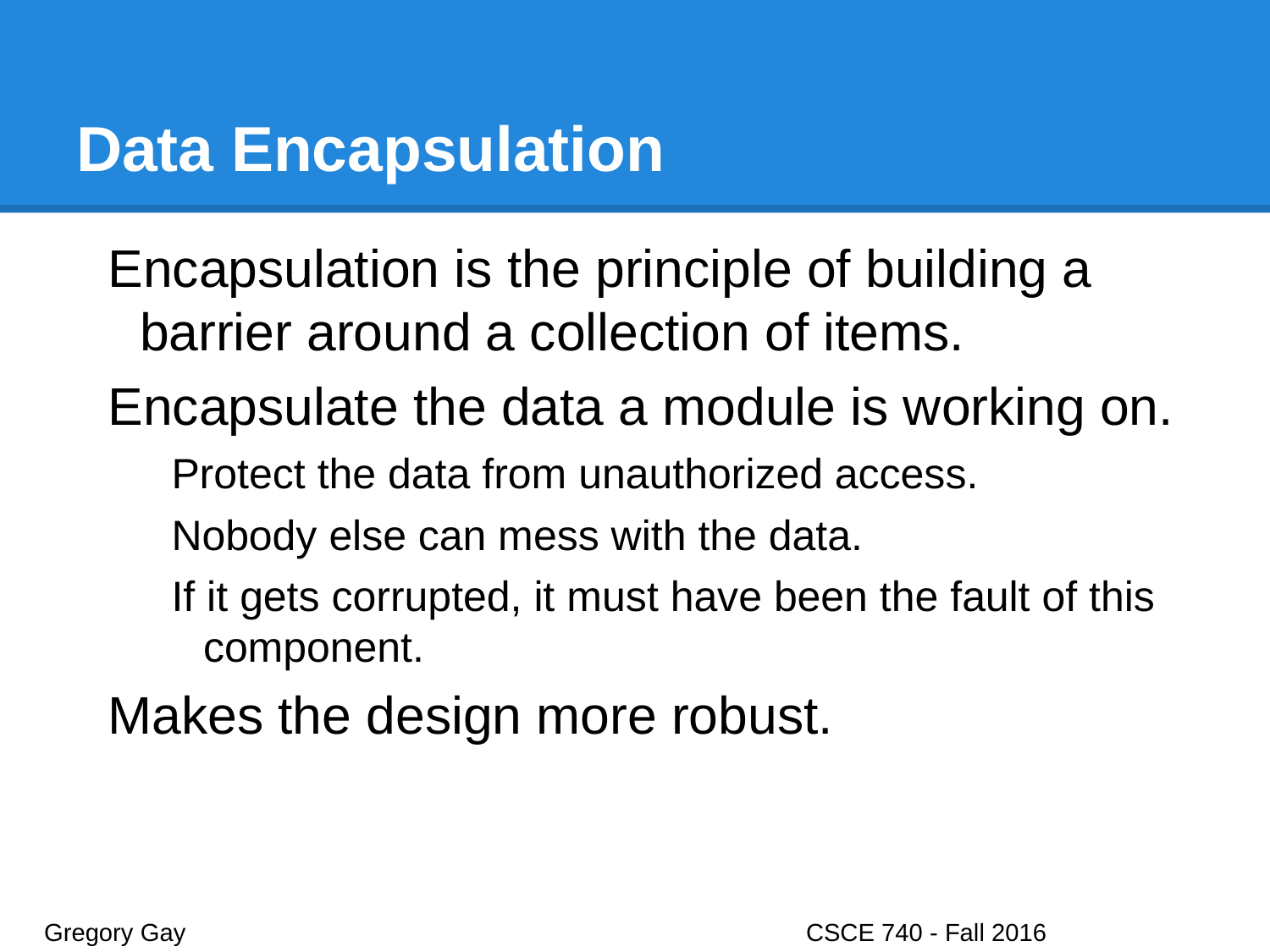

# Data Encapsulation
Encapsulation is the principle of building a barrier around a collection of items.
Encapsulate the data a module is working on.
Protect the data from unauthorized access.
Nobody else can mess with the data.
If it gets corrupted, it must have been the fault of this component.
Makes the design more robust.
Gregory Gay					CSCE 740 - Fall 2016								42